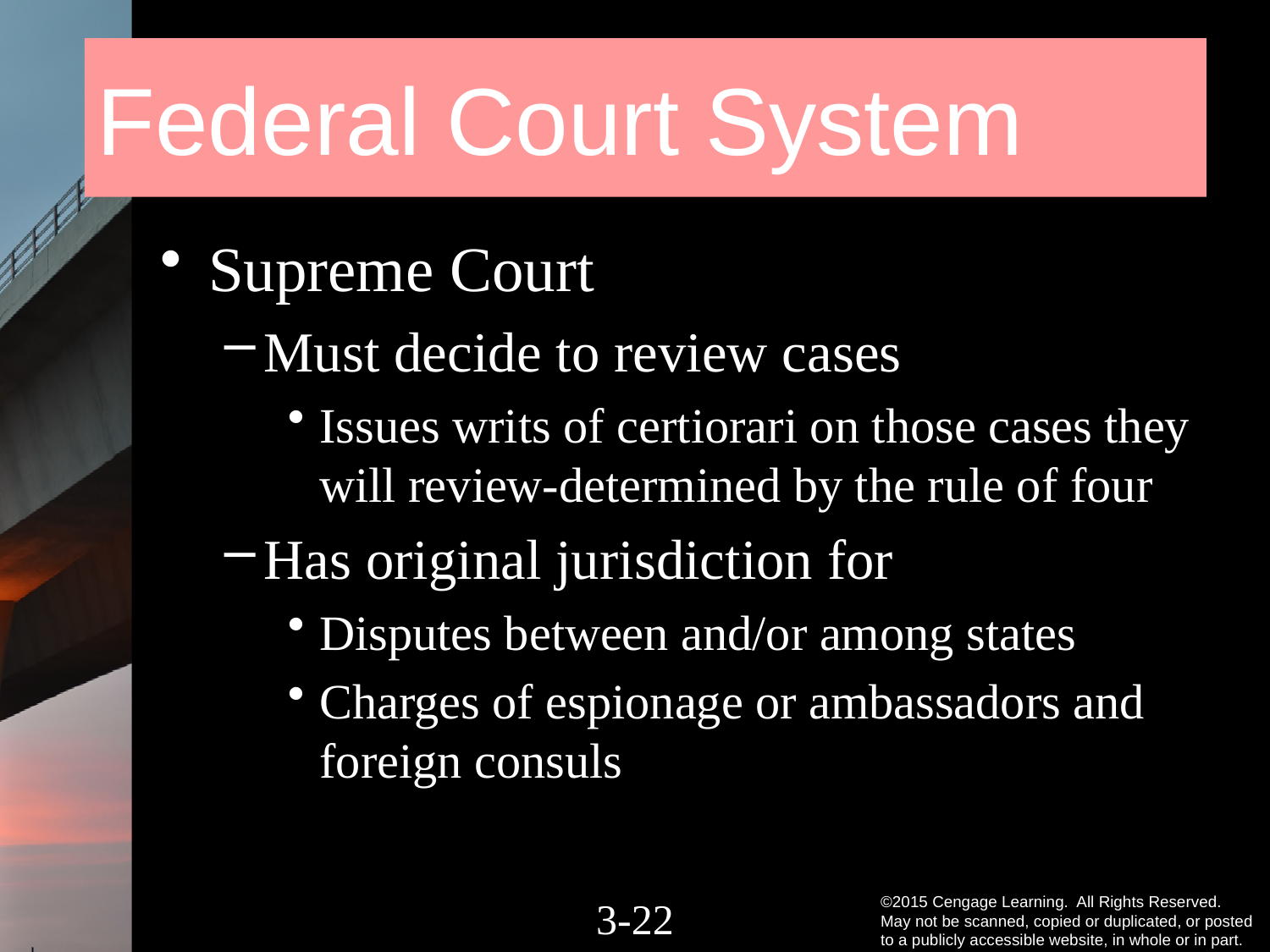

# Federal Court System
Supreme Court
Must decide to review cases
Issues writs of certiorari on those cases they will review-determined by the rule of four
Has original jurisdiction for
Disputes between and/or among states
Charges of espionage or ambassadors and foreign consuls

3-22